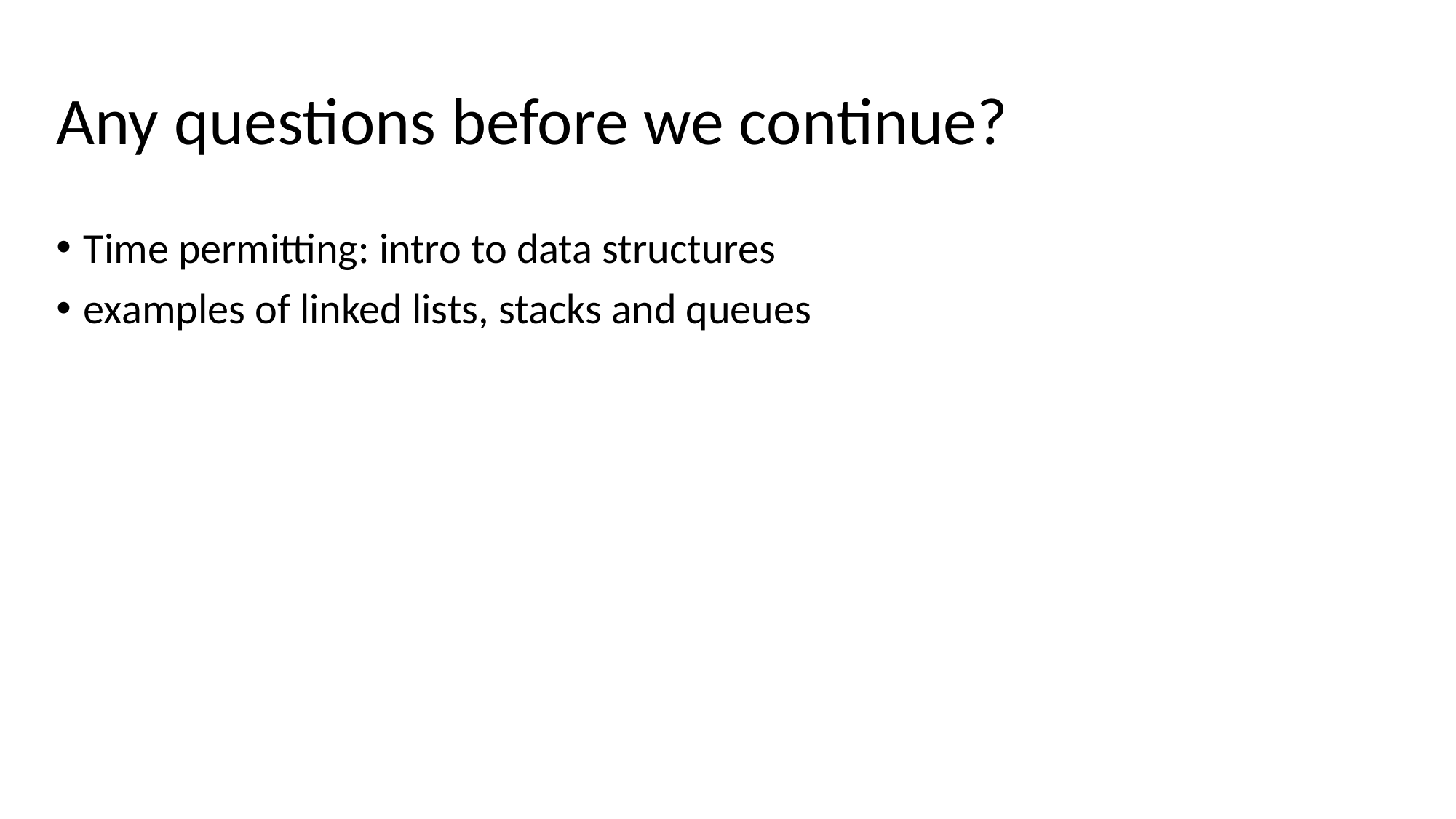

# Any questions before we continue?
Time permitting: intro to data structures
examples of linked lists, stacks and queues